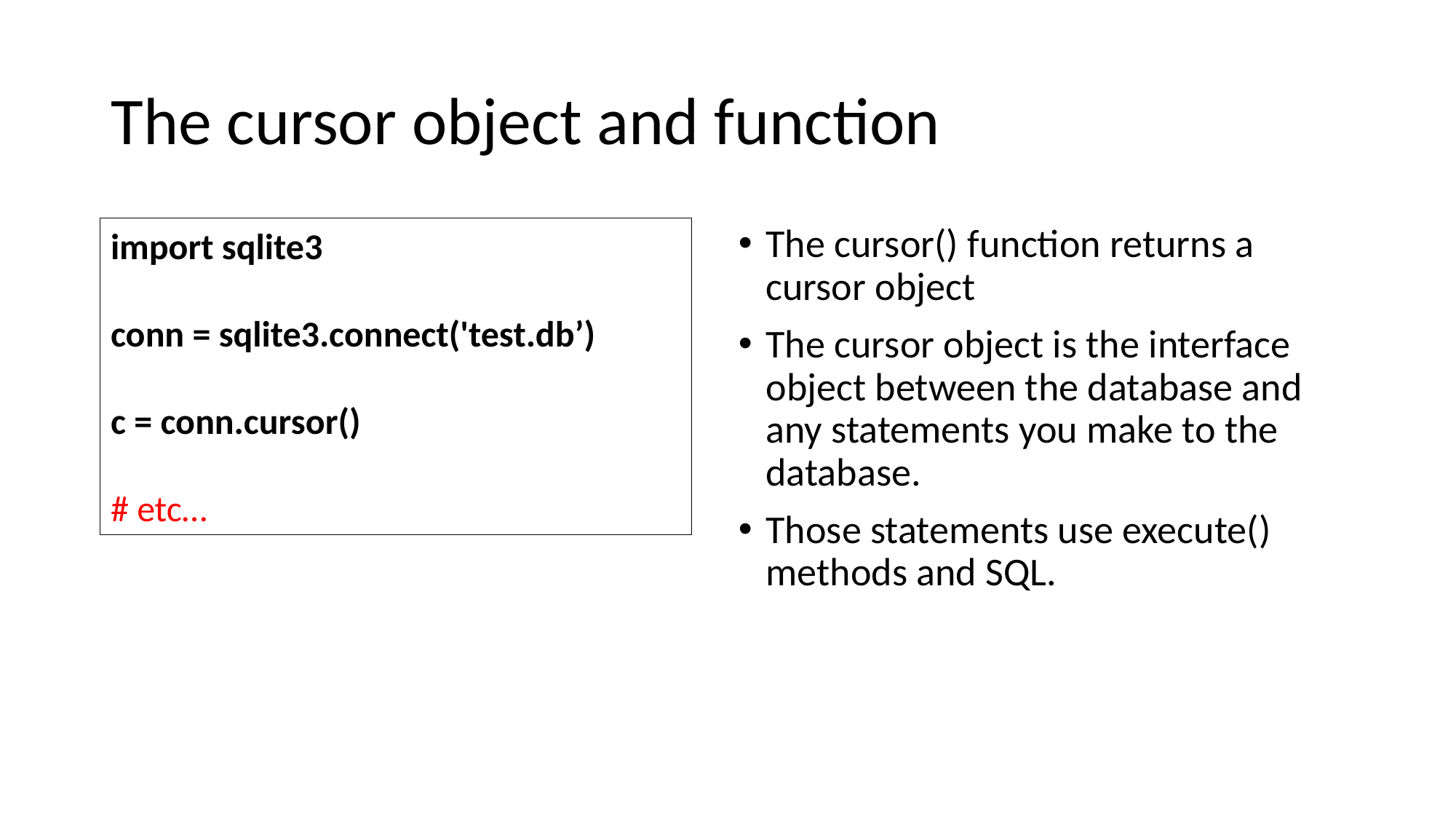

# The cursor object and function
import sqlite3

conn = sqlite3.connect('test.db’)

c = conn.cursor()

# etc…
The cursor() function returns a cursor object
The cursor object is the interface object between the database and any statements you make to the database.
Those statements use execute() methods and SQL.